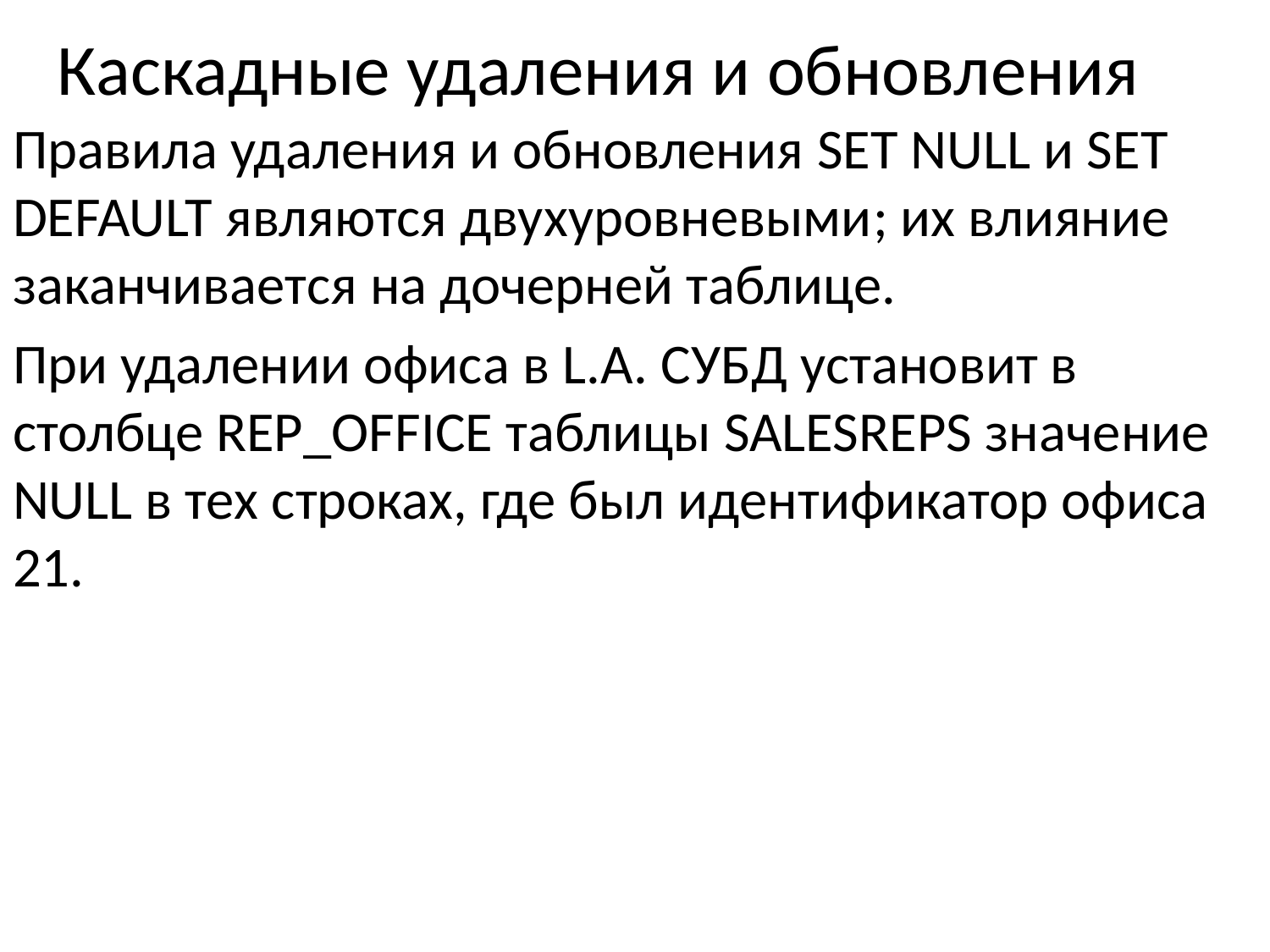

# Каскадные удаления и обновления
Правила удаления и обновления SET NULL и SET DEFAULT являются двухуровневыми; их влияние заканчивается на дочерней таблице.
При удалении офиса в L.A. СУБД установит в столбце REP_OFFICE таблицы SALESREPS значение NULL в тех строках, где был идентификатор офиса 21.